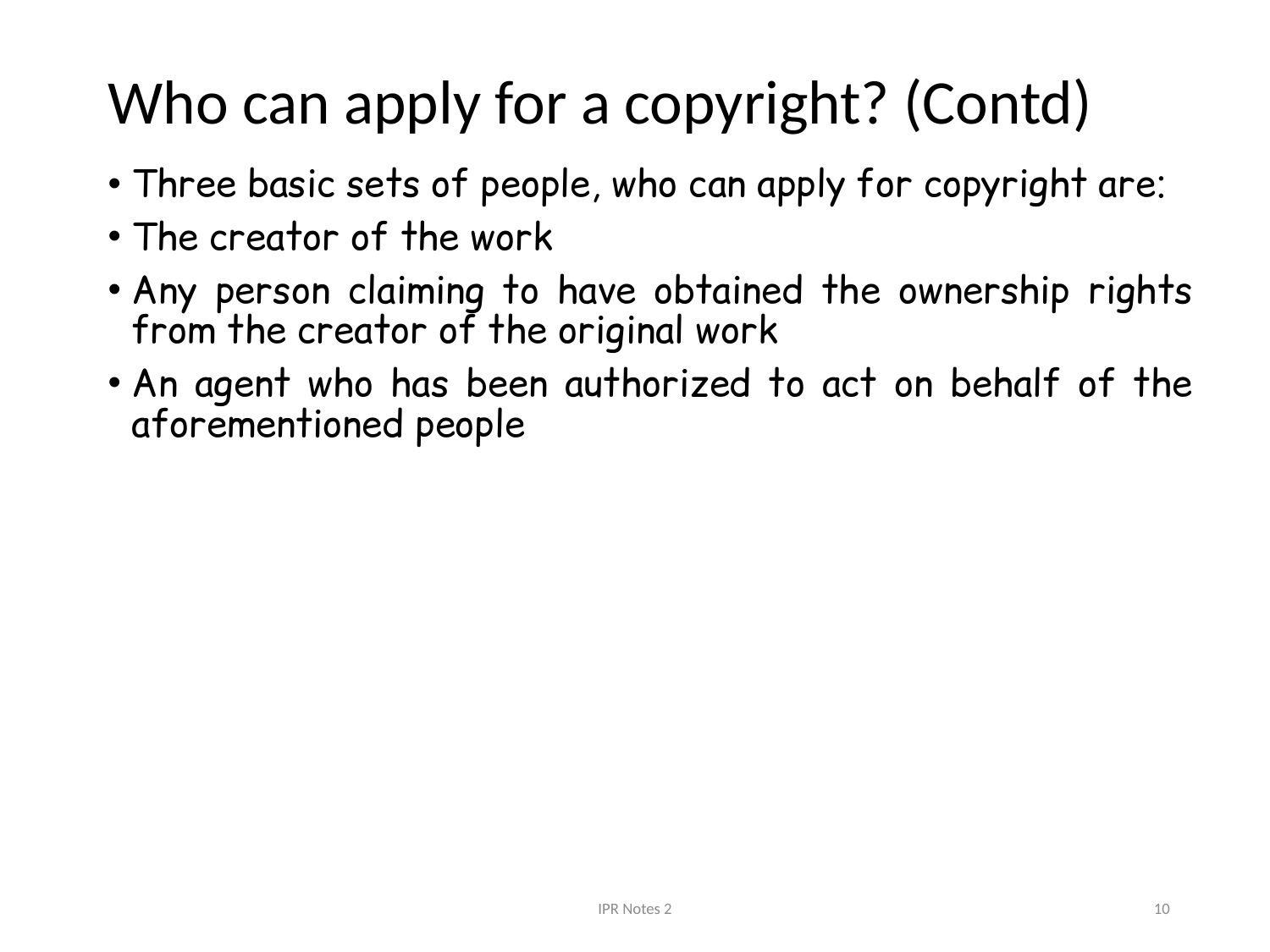

# Who can apply for a copyright? (Contd)
Three basic sets of people, who can apply for copyright are:
The creator of the work
Any person claiming to have obtained the ownership rights from the creator of the original work
An agent who has been authorized to act on behalf of the aforementioned people

IPR Notes 2
10